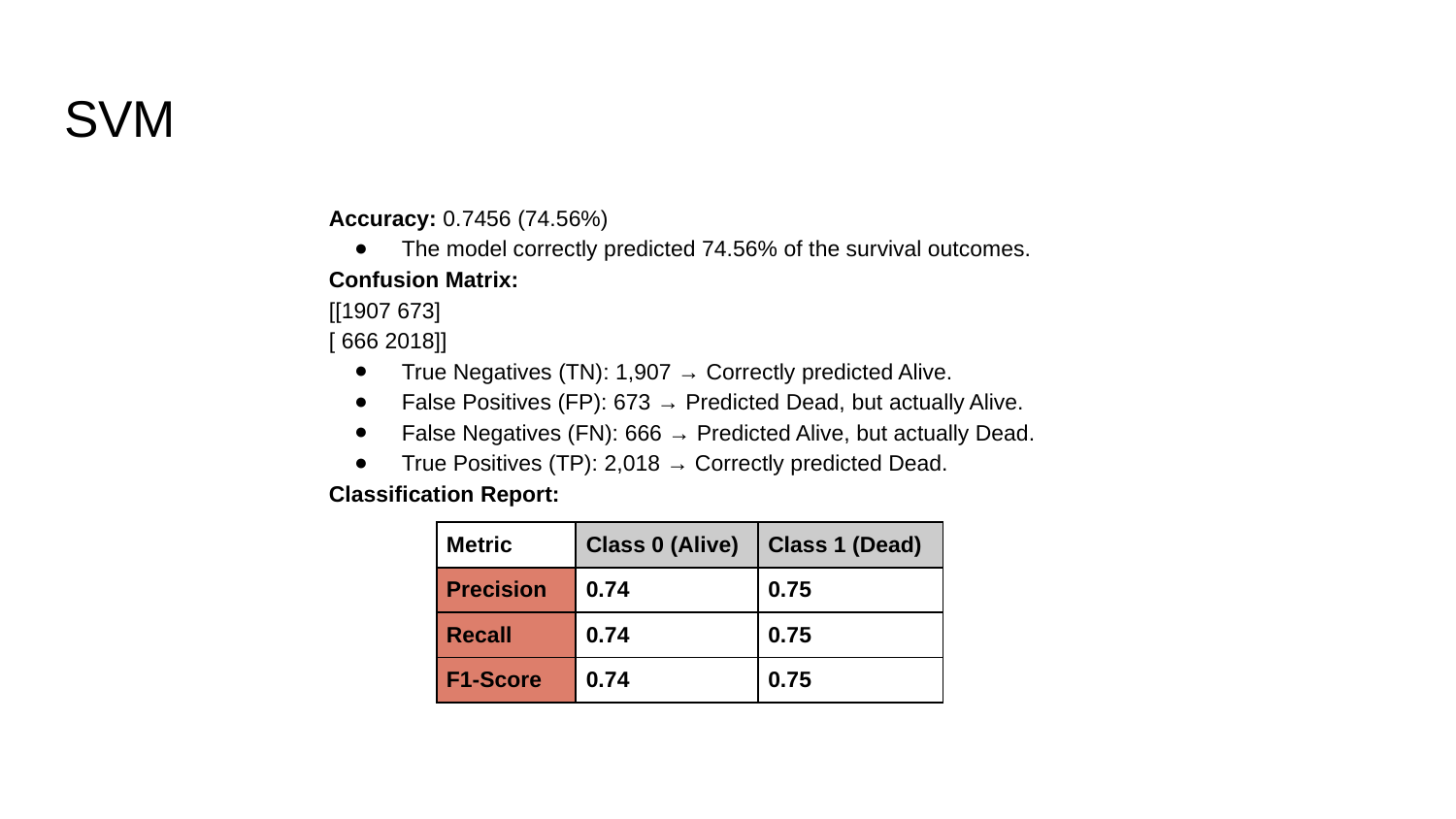

# SVM
Accuracy: 0.7456 (74.56%)
The model correctly predicted 74.56% of the survival outcomes.
Confusion Matrix:
[[1907 673]
[ 666 2018]]
True Negatives (TN): 1,907 → Correctly predicted Alive.
False Positives (FP): 673 → Predicted Dead, but actually Alive.
False Negatives (FN): 666 → Predicted Alive, but actually Dead.
True Positives (TP): 2,018 → Correctly predicted Dead.
Classification Report:
| Metric | Class 0 (Alive) | Class 1 (Dead) |
| --- | --- | --- |
| Precision | 0.74 | 0.75 |
| Recall | 0.74 | 0.75 |
| F1-Score | 0.74 | 0.75 |